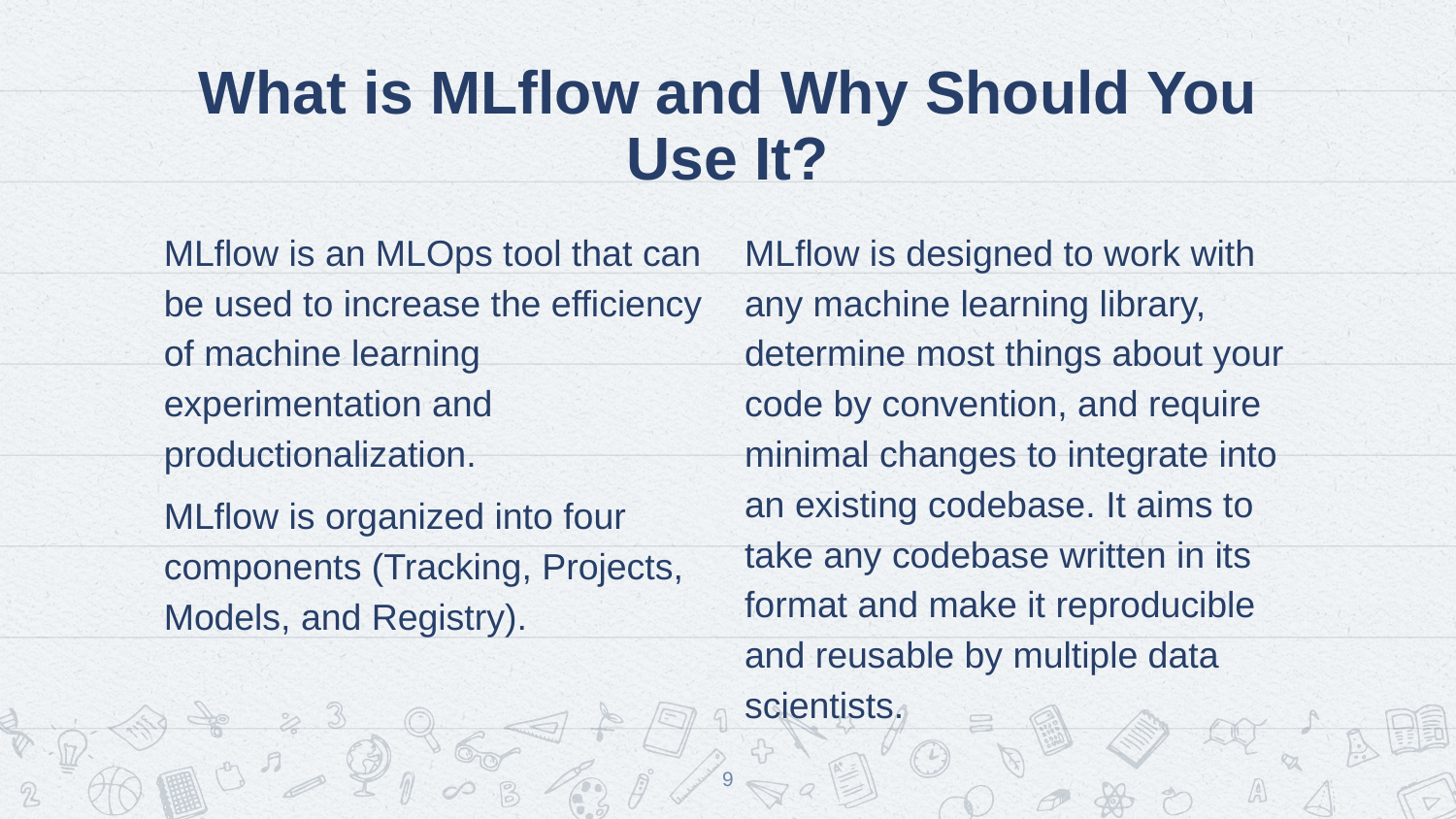

# What is MLflow and Why Should You Use It?
MLflow is an MLOps tool that can be used to increase the efficiency of machine learning experimentation and productionalization.
MLflow is organized into four components (Tracking, Projects, Models, and Registry).

MLflow is designed to work with any machine learning library, determine most things about your code by convention, and require minimal changes to integrate into an existing codebase. It aims to take any codebase written in its format and make it reproducible and reusable by multiple data scientists.
9